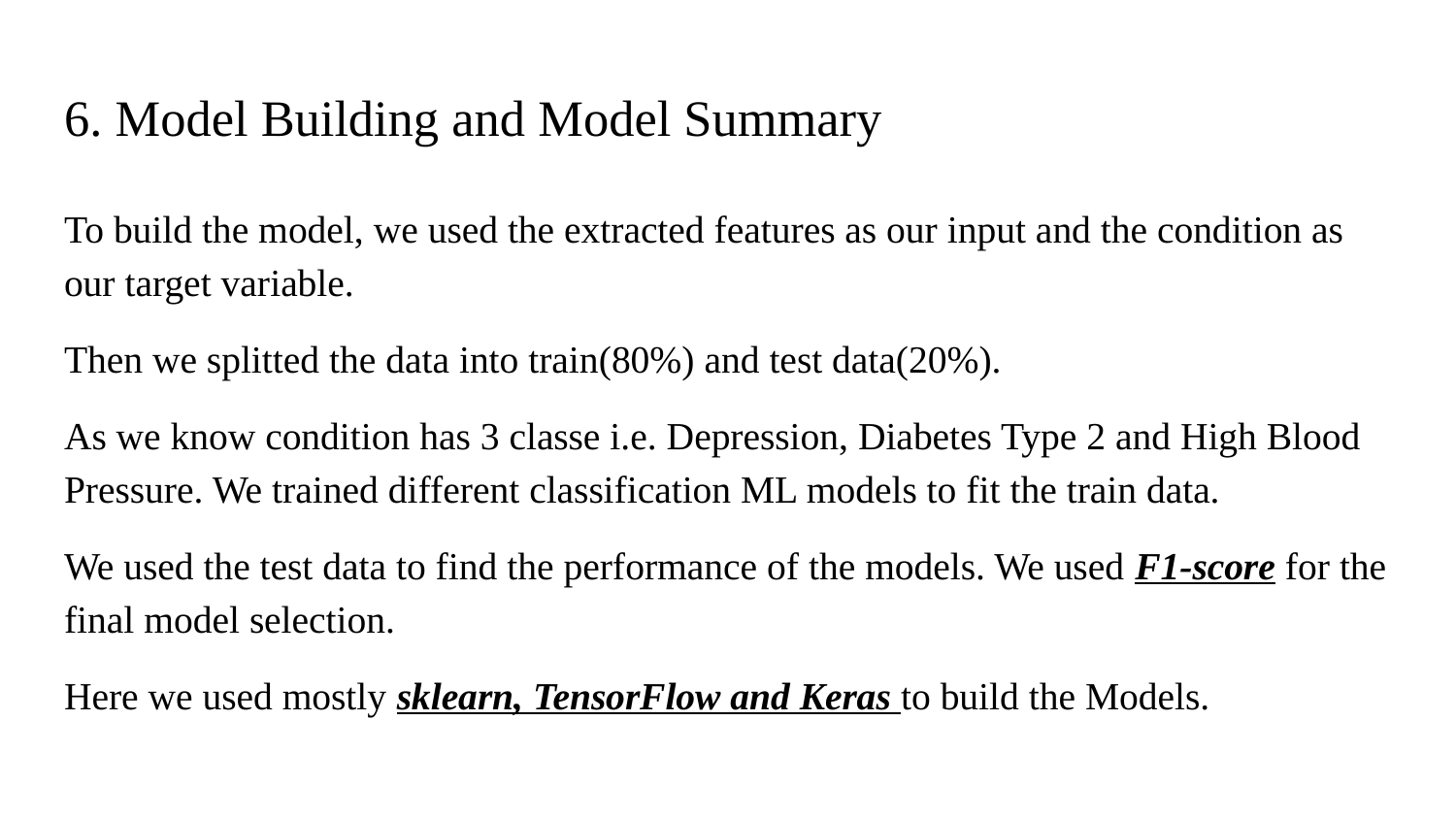

# 6. Model Building and Model Summary
To build the model, we used the extracted features as our input and the condition as our target variable.
Then we splitted the data into train(80%) and test data(20%).
As we know condition has 3 classe i.e. Depression, Diabetes Type 2 and High Blood Pressure. We trained different classification ML models to fit the train data.
We used the test data to find the performance of the models. We used F1-score for the final model selection.
Here we used mostly sklearn, TensorFlow and Keras to build the Models.